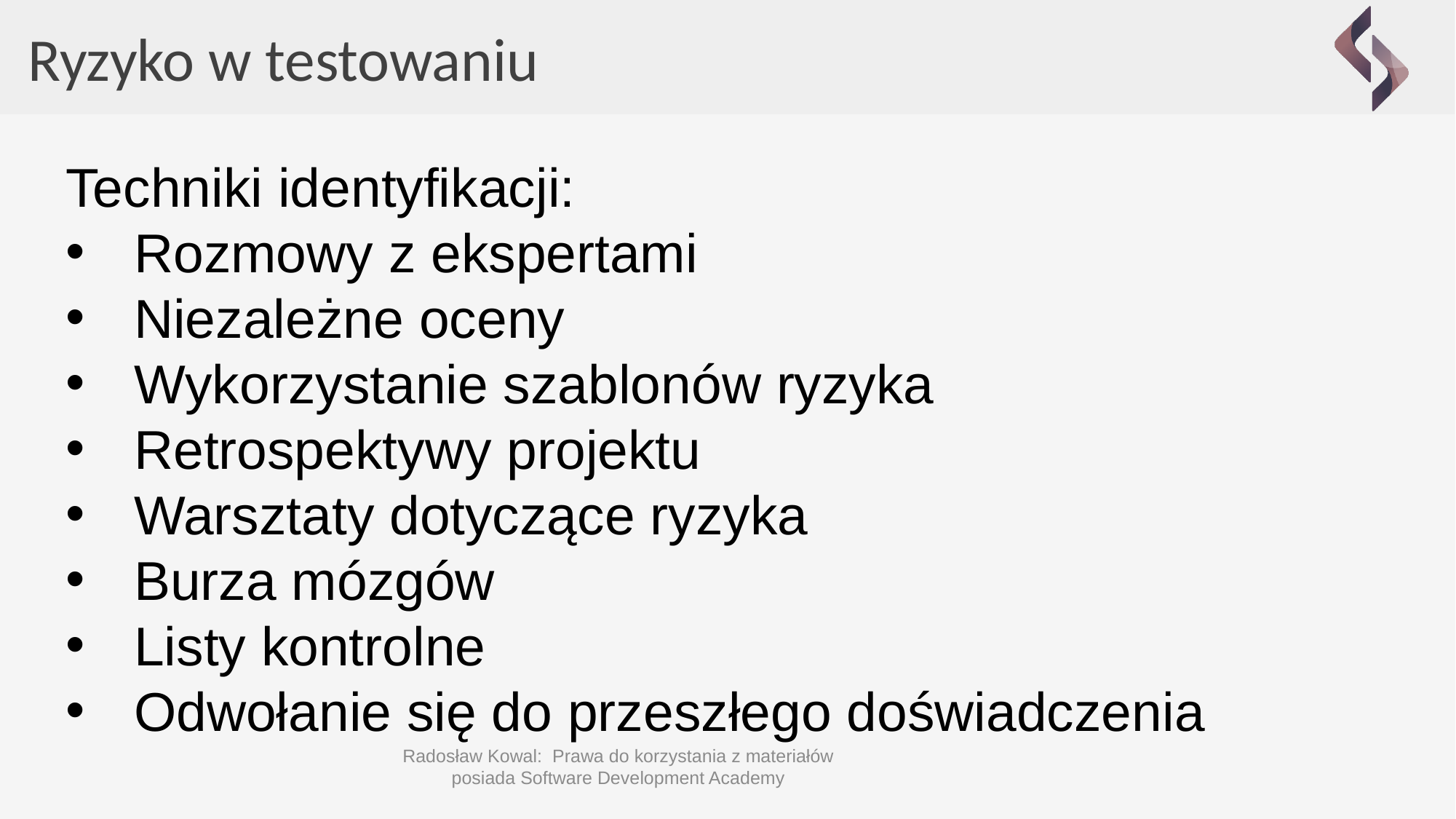

Ryzyko w testowaniu
Techniki identyfikacji:
Rozmowy z ekspertami
Niezależne oceny
Wykorzystanie szablonów ryzyka
Retrospektywy projektu
Warsztaty dotyczące ryzyka
Burza mózgów
Listy kontrolne
Odwołanie się do przeszłego doświadczenia

Radosław Kowal:  Prawa do korzystania z materiałów posiada Software Development Academy